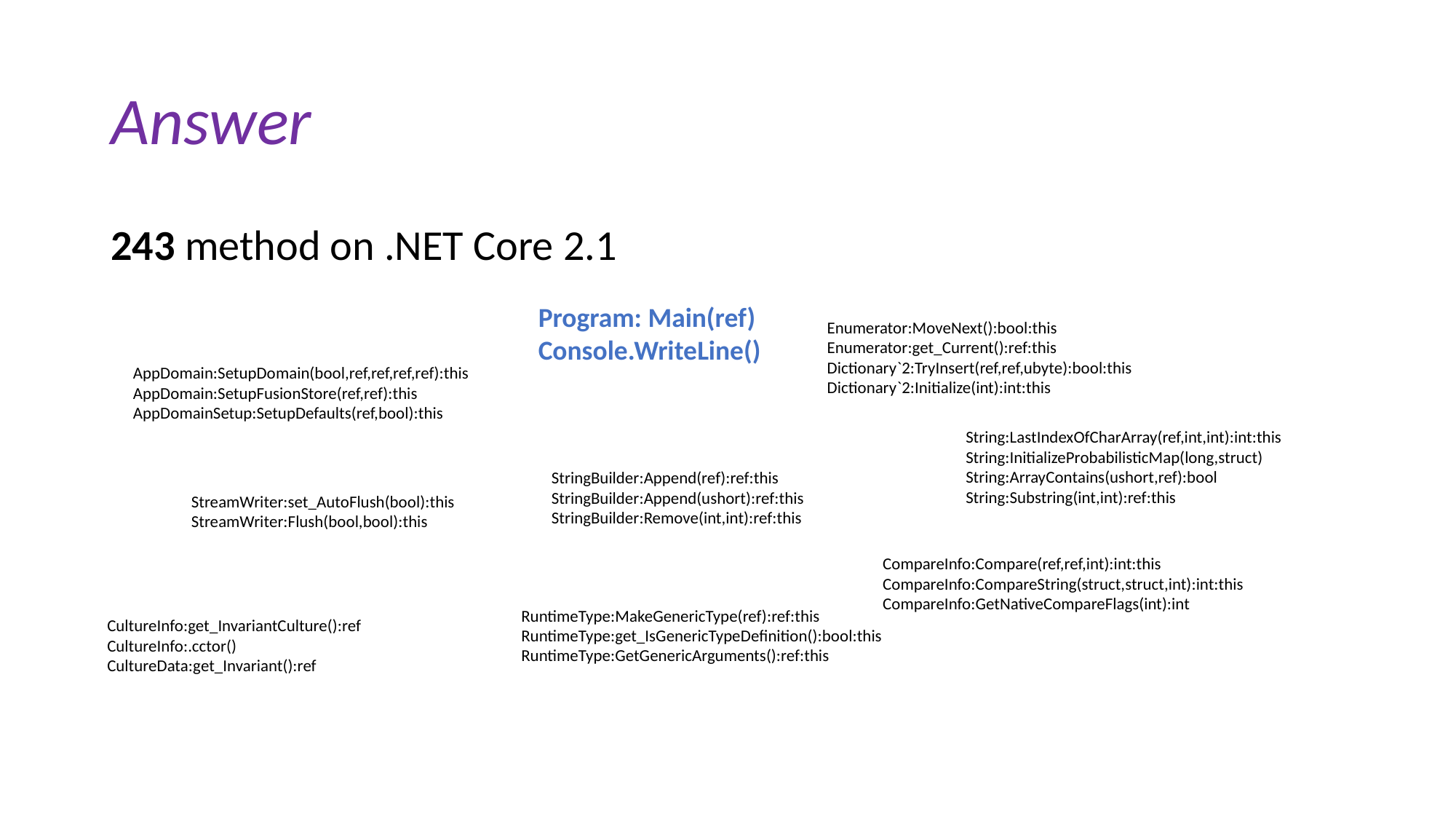

# Answer
243 method on .NET Core 2.1

Program: Main(ref)
Console.WriteLine()
Enumerator:MoveNext():bool:this
Enumerator:get_Current():ref:this
Dictionary`2:TryInsert(ref,ref,ubyte):bool:this
Dictionary`2:Initialize(int):int:this
AppDomain:SetupDomain(bool,ref,ref,ref,ref):this
AppDomain:SetupFusionStore(ref,ref):this
AppDomainSetup:SetupDefaults(ref,bool):this
String:LastIndexOfCharArray(ref,int,int):int:this
String:InitializeProbabilisticMap(long,struct)
String:ArrayContains(ushort,ref):bool
String:Substring(int,int):ref:this
StringBuilder:Append(ref):ref:this
StringBuilder:Append(ushort):ref:this
StringBuilder:Remove(int,int):ref:this
StreamWriter:set_AutoFlush(bool):this
StreamWriter:Flush(bool,bool):this
CompareInfo:Compare(ref,ref,int):int:this
CompareInfo:CompareString(struct,struct,int):int:this
CompareInfo:GetNativeCompareFlags(int):int
RuntimeType:MakeGenericType(ref):ref:this
RuntimeType:get_IsGenericTypeDefinition():bool:this
RuntimeType:GetGenericArguments():ref:this
CultureInfo:get_InvariantCulture():ref
CultureInfo:.cctor()
CultureData:get_Invariant():ref